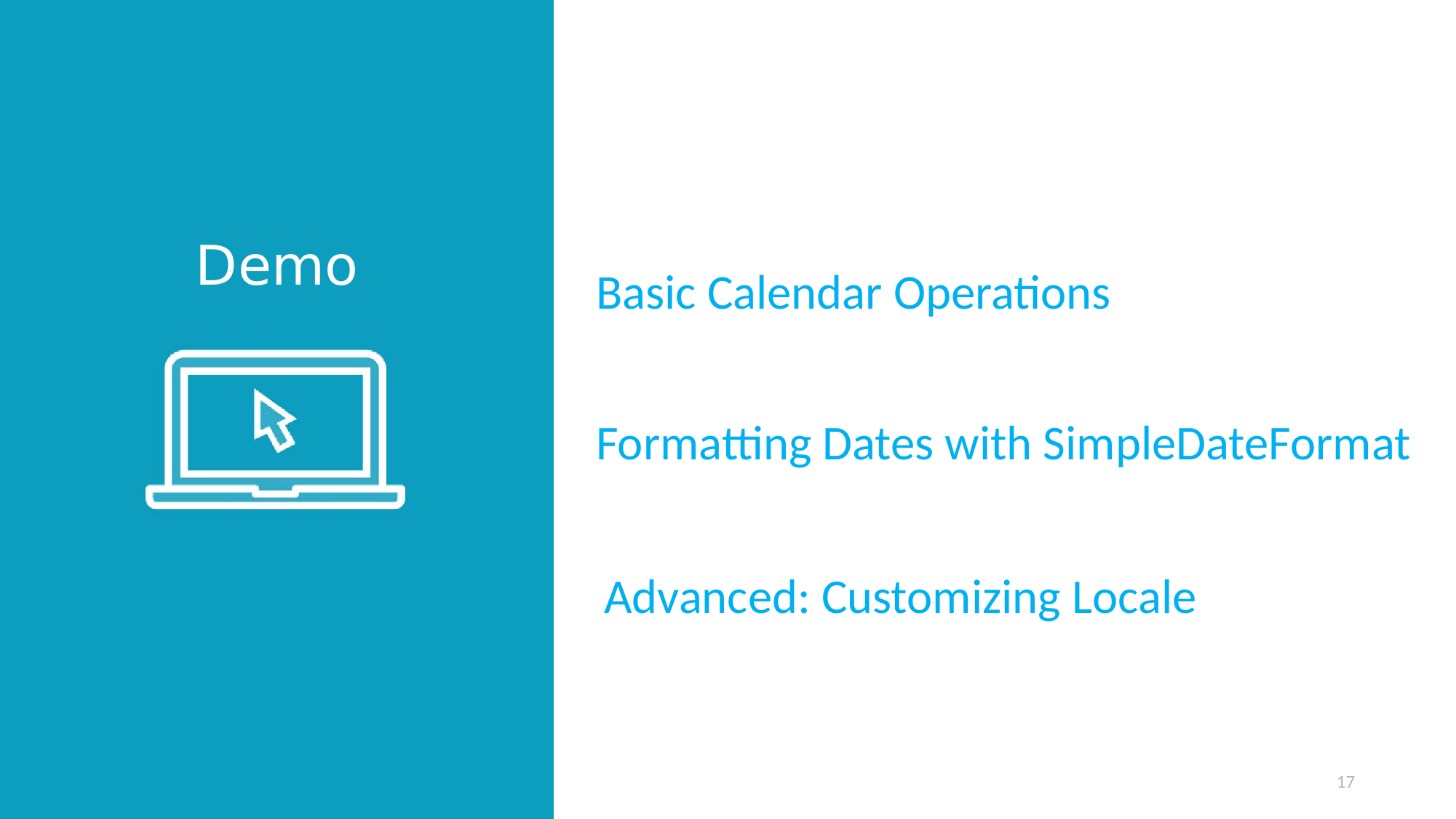

Demo
Basic Calendar Operations
Formatting Dates with SimpleDateFormat
Advanced: Customizing Locale
17